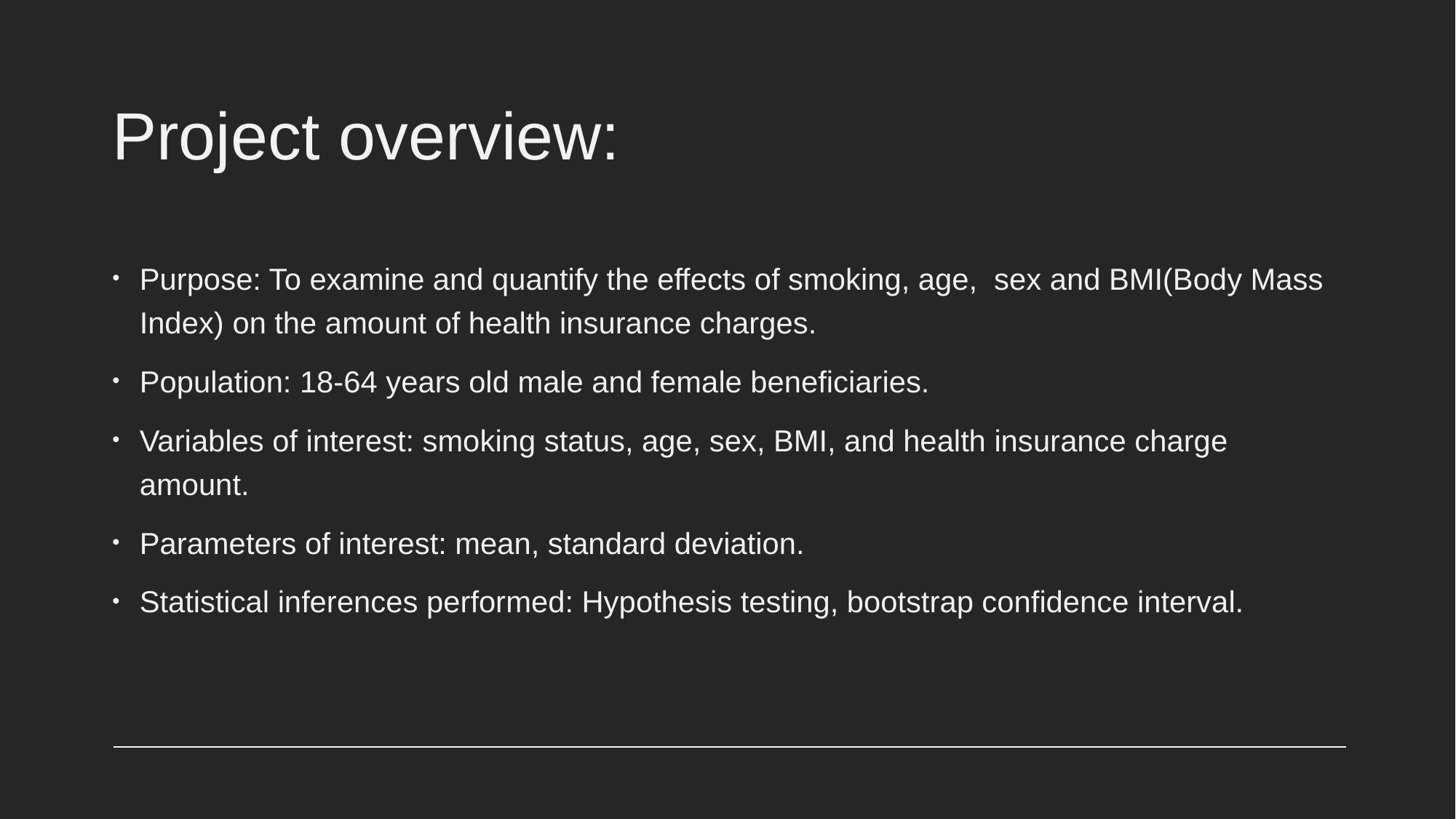

# Project overview:
Purpose: To examine and quantify the effects of smoking, age,  sex and BMI(Body Mass Index) on the amount of health insurance charges.
Population: 18-64 years old male and female beneficiaries.
Variables of interest: smoking status, age, sex, BMI, and health insurance charge amount.
Parameters of interest: mean, standard deviation.
Statistical inferences performed: Hypothesis testing, bootstrap confidence interval.